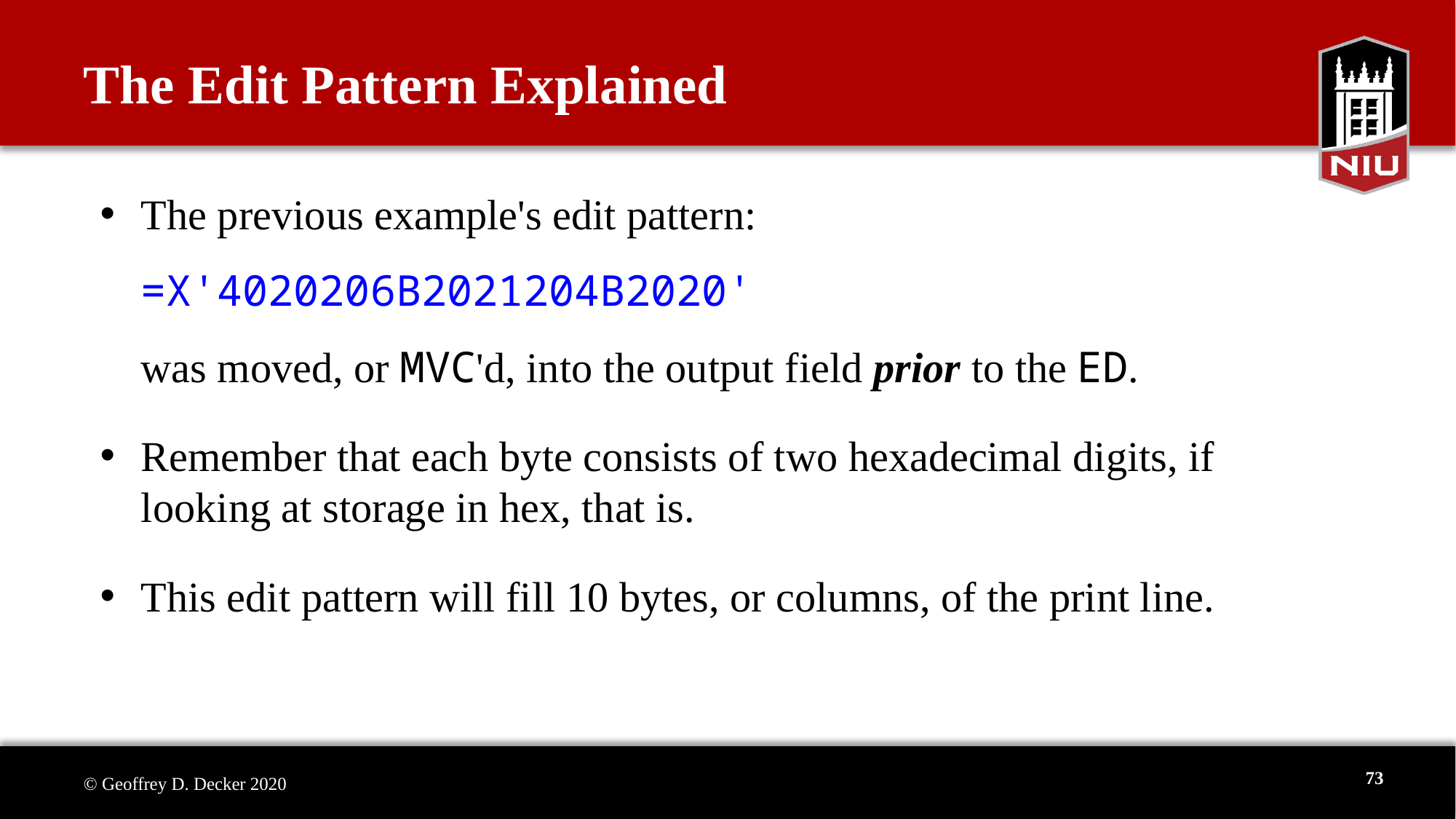

# The Edit Pattern Explained
The previous example's edit pattern:
=X'4020206B2021204B2020'
was moved, or MVC'd, into the output field prior to the ED.

Remember that each byte consists of two hexadecimal digits, if
looking at storage in hex, that is.

This edit pattern will fill 10 bytes, or columns, of the print line.

73
© Geoffrey D. Decker 2020